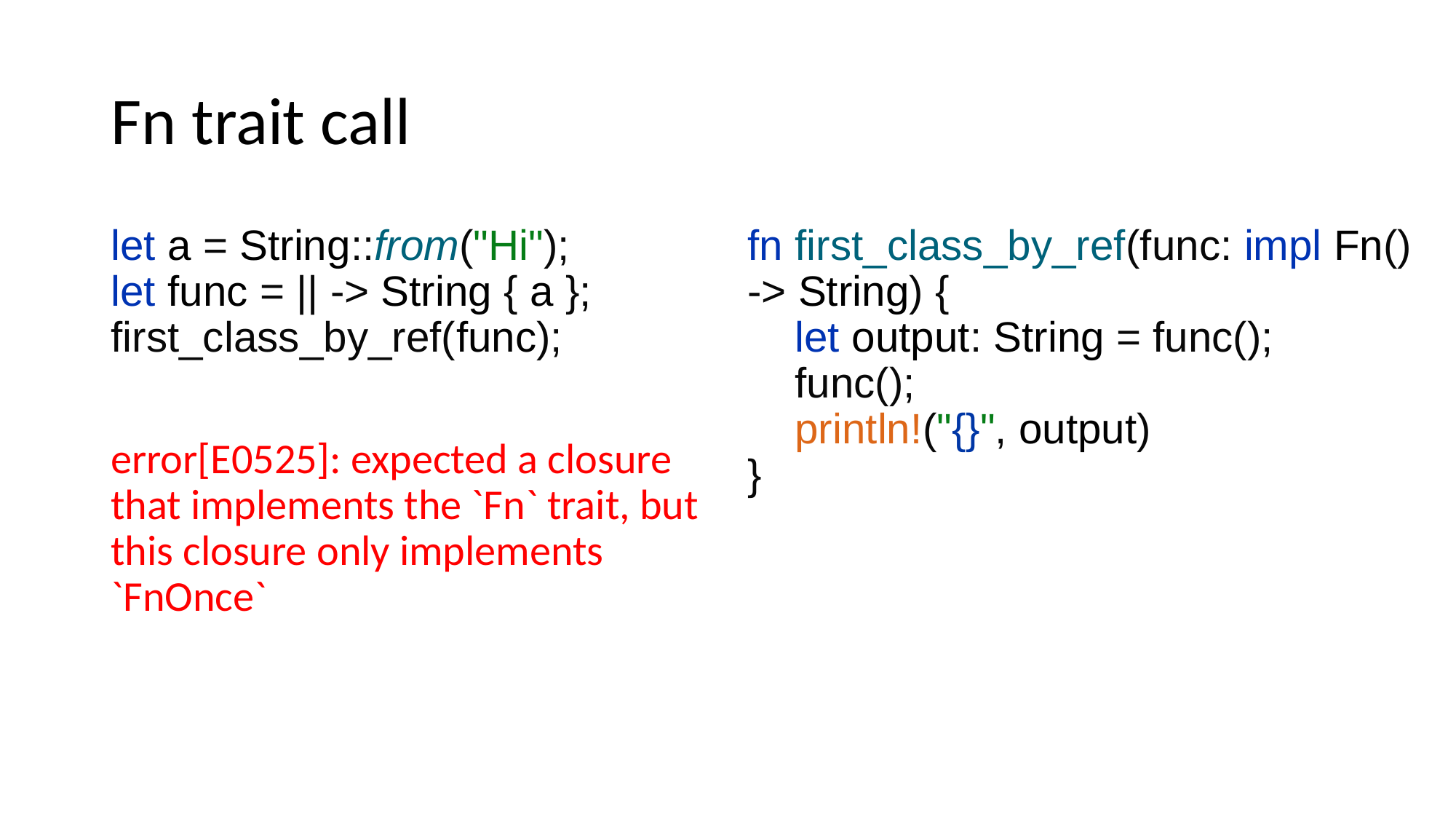

# Fn trait call
let a = String::from("Hi");
let func = || -> String { a };
first_class_by_ref(func);

error[E0525]: expected a closure that implements the `Fn` trait, but this closure only implements `FnOnce`
fn first_class_by_ref(func: impl Fn() -> String) {
    let output: String = func();
    func();
    println!("{}", output)
}